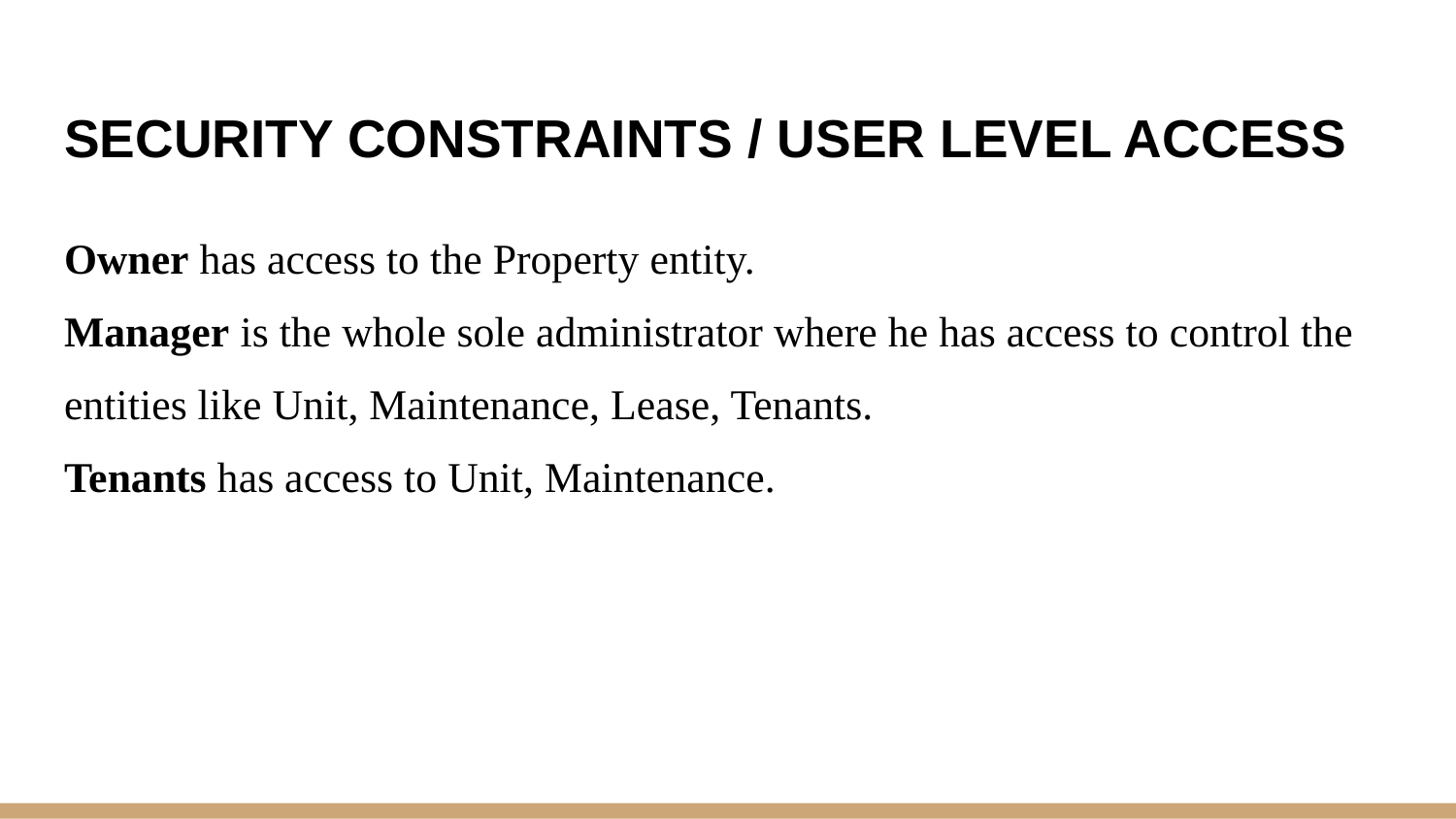

# SECURITY CONSTRAINTS / USER LEVEL ACCESS
Owner has access to the Property entity.
Manager is the whole sole administrator where he has access to control the entities like Unit, Maintenance, Lease, Tenants.
Tenants has access to Unit, Maintenance.